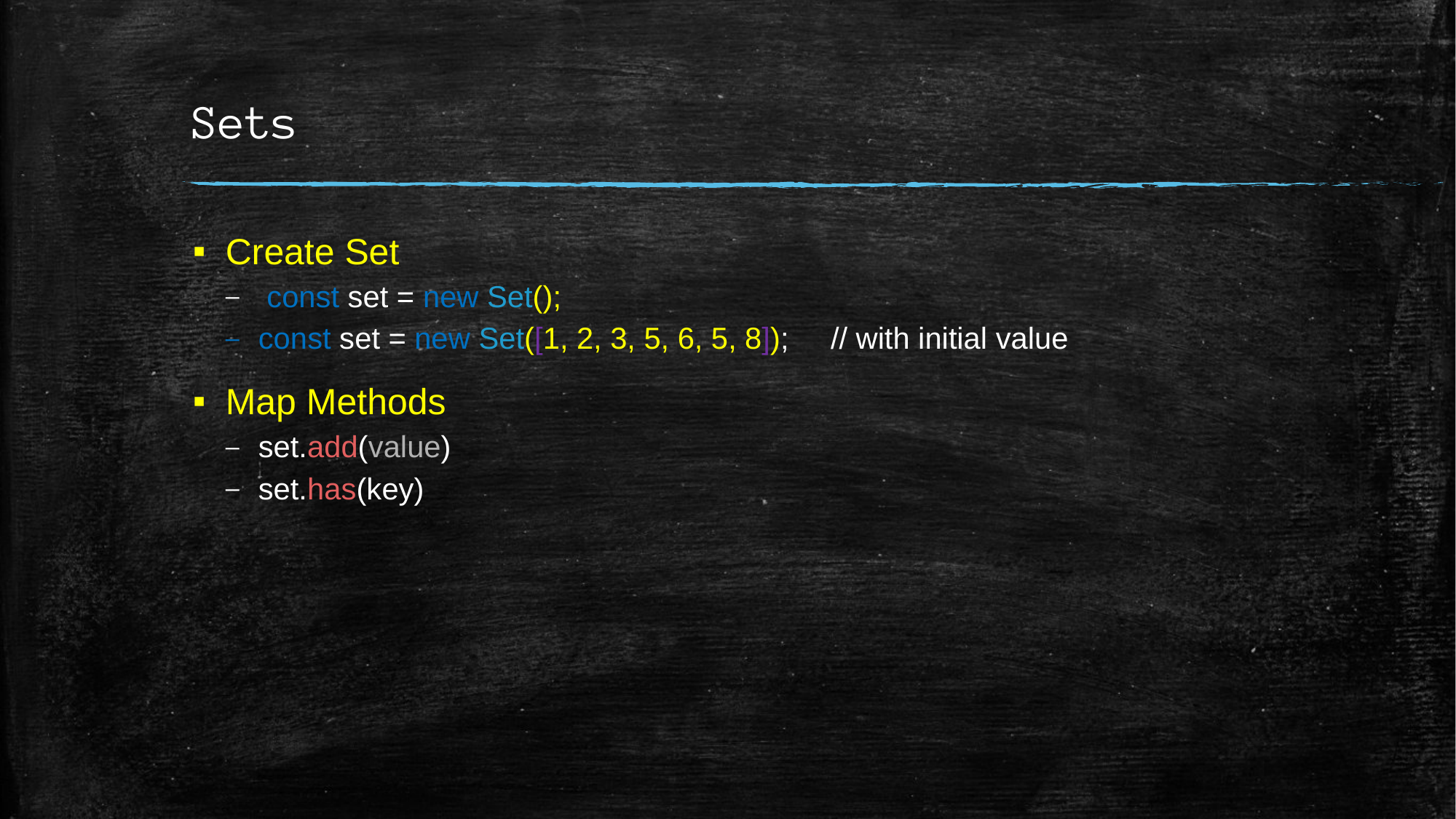

# Sets
Create Set
 const set = new Set();
const set = new Set([1, 2, 3, 5, 6, 5, 8]);     // with initial value
Map Methods
set.add(value)
set.has(key)